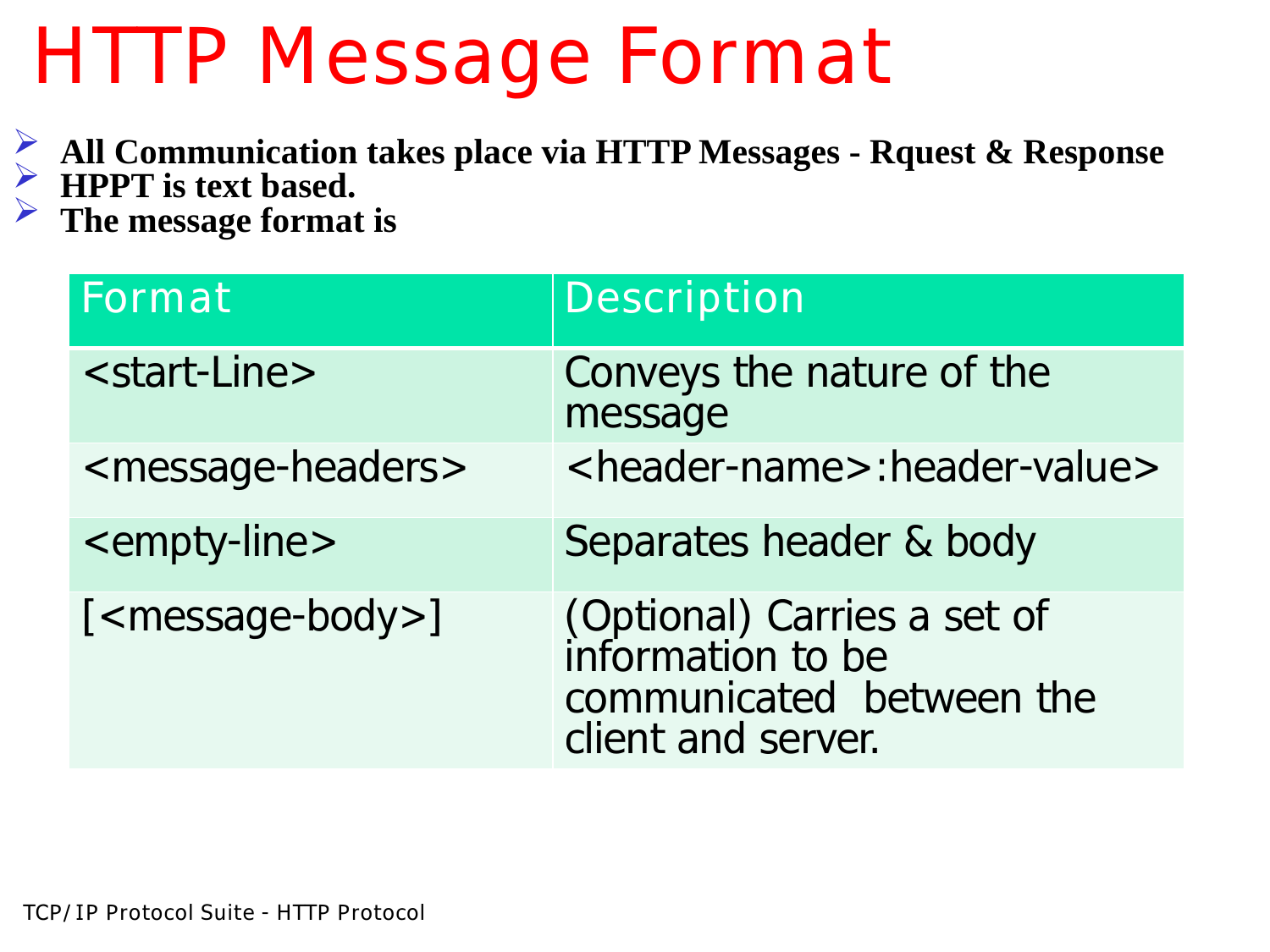

# HTTP Message Format
All Communication takes place via HTTP Messages - Rquest & Response
HPPT is text based.
The message format is

| Format | Description |
| --- | --- |
| <start-Line> | Conveys the nature of the message |
| <message-headers> | <header-name>:header-value> |
| <empty-line> | Separates header & body |
| [<message-body>] | (Optional) Carries a set of information to be communicated between the client and server. |
7
TCP/IP Protocol Suite - HTTP Protocol